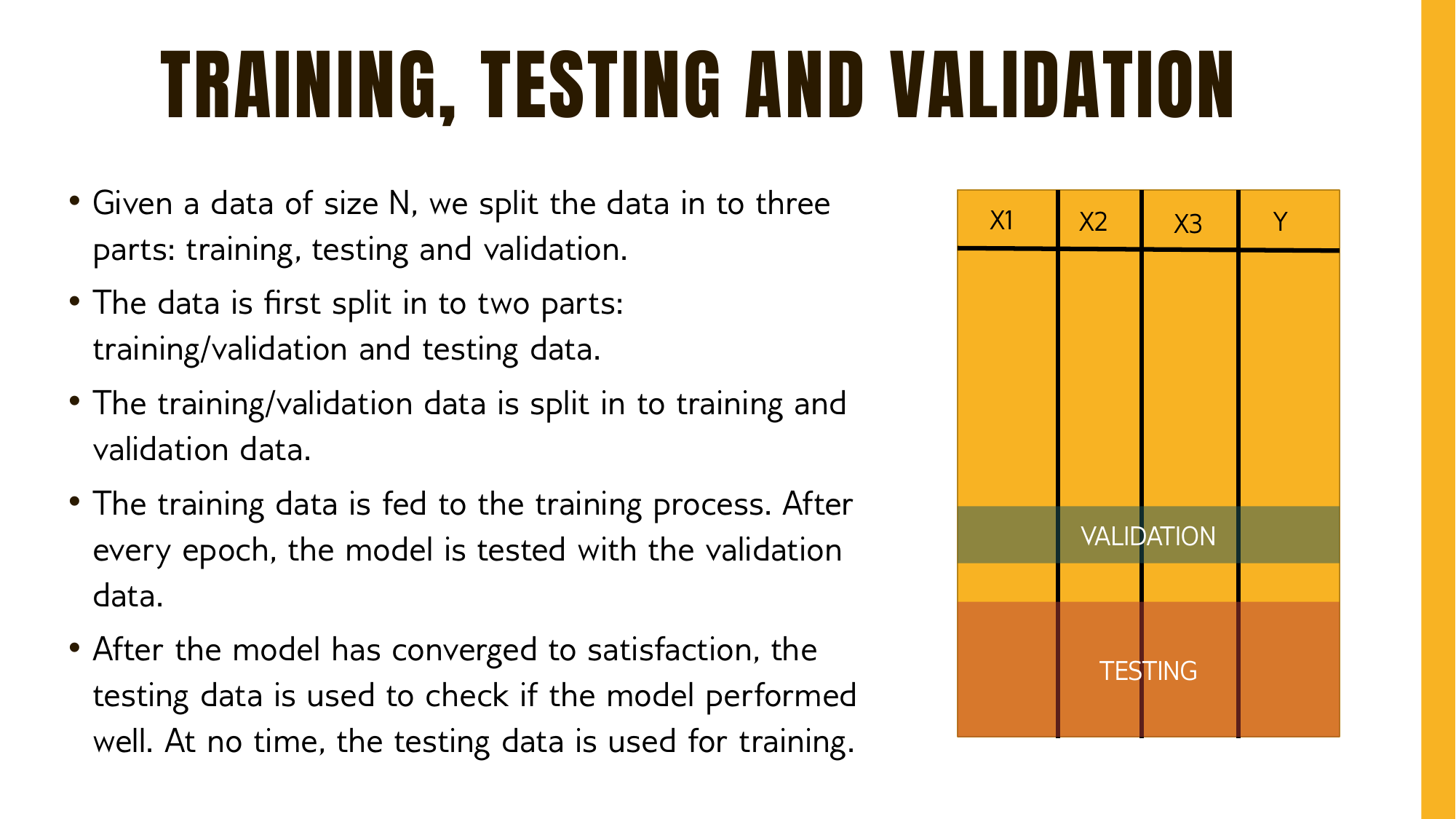

# Training, testing and validation
Given a data of size N, we split the data in to three parts: training, testing and validation.
The data is first split in to two parts: training/validation and testing data.
The training/validation data is split in to training and validation data.
The training data is fed to the training process. After every epoch, the model is tested with the validation data.
After the model has converged to satisfaction, the testing data is used to check if the model performed well. At no time, the testing data is used for training.

X1
X2
Y
X3
VALIDATION
TESTING